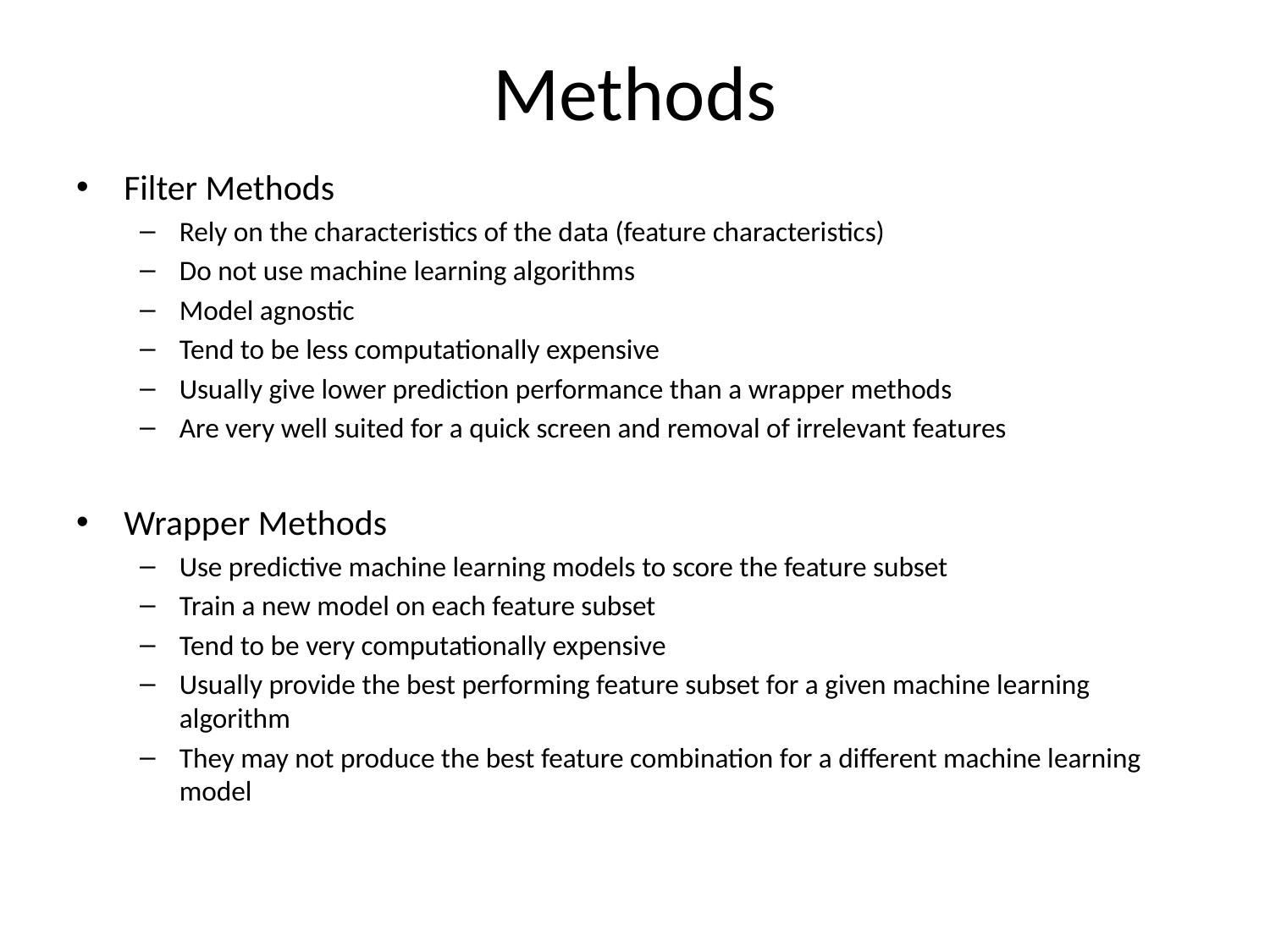

# Methods
Filter Methods
Rely on the characteristics of the data (feature characteristics)
Do not use machine learning algorithms
Model agnostic
Tend to be less computationally expensive
Usually give lower prediction performance than a wrapper methods
Are very well suited for a quick screen and removal of irrelevant features

Wrapper Methods
Use predictive machine learning models to score the feature subset
Train a new model on each feature subset
Tend to be very computationally expensive
Usually provide the best performing feature subset for a given machine learning algorithm
They may not produce the best feature combination for a different machine learning model